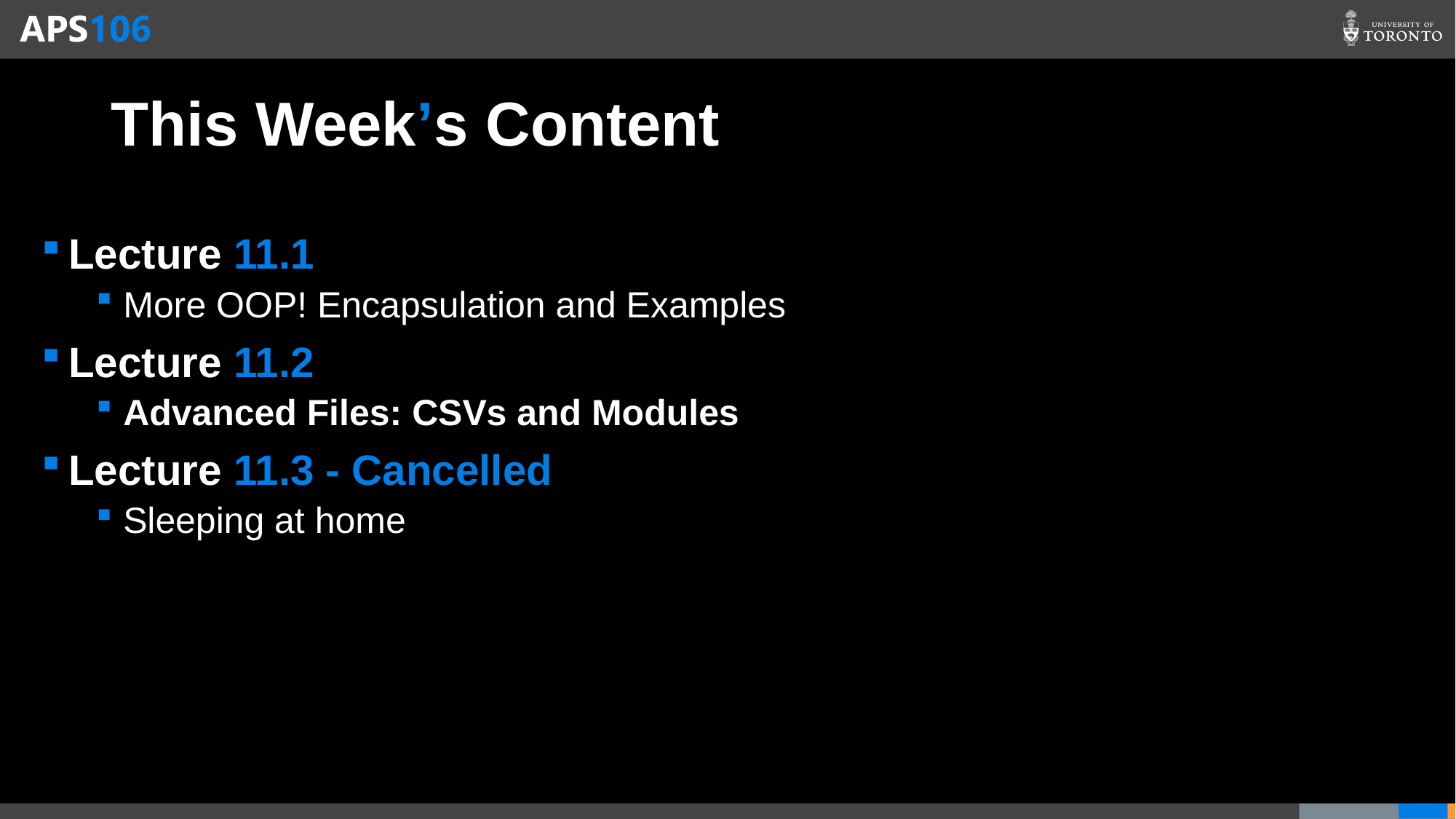

# This Week’s Content
Lecture 11.1
More OOP! Encapsulation and Examples
Lecture 11.2
Advanced Files: CSVs and Modules
Lecture 11.3 - Cancelled
Sleeping at home